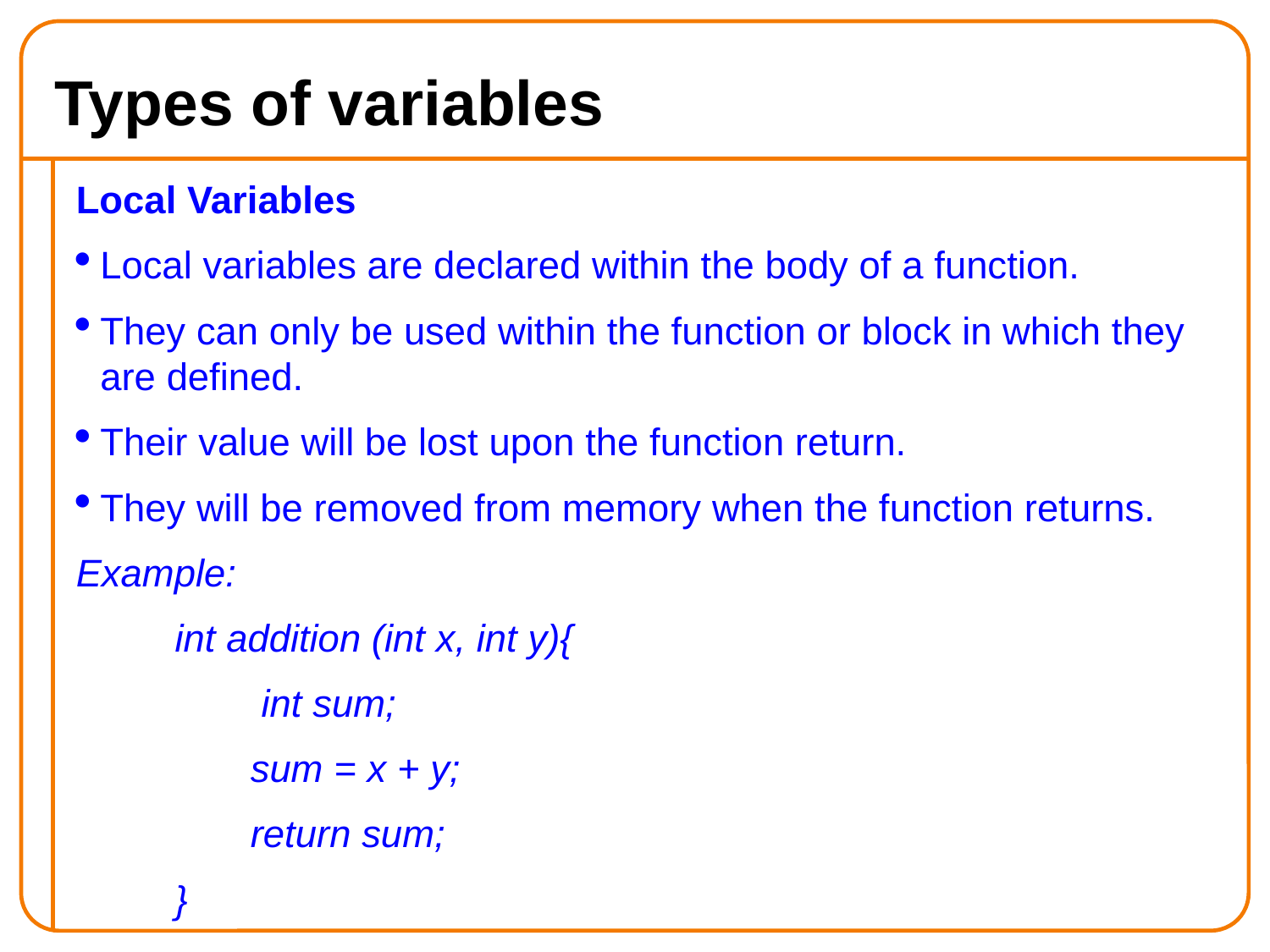

Types of variables
Local Variables
Local variables are declared within the body of a function.
They can only be used within the function or block in which they are defined.
Their value will be lost upon the function return.
They will be removed from memory when the function returns.
Example:
		int addition (int x, int y){
		        int sum;
		       sum = x + y;
		       return sum;
		}